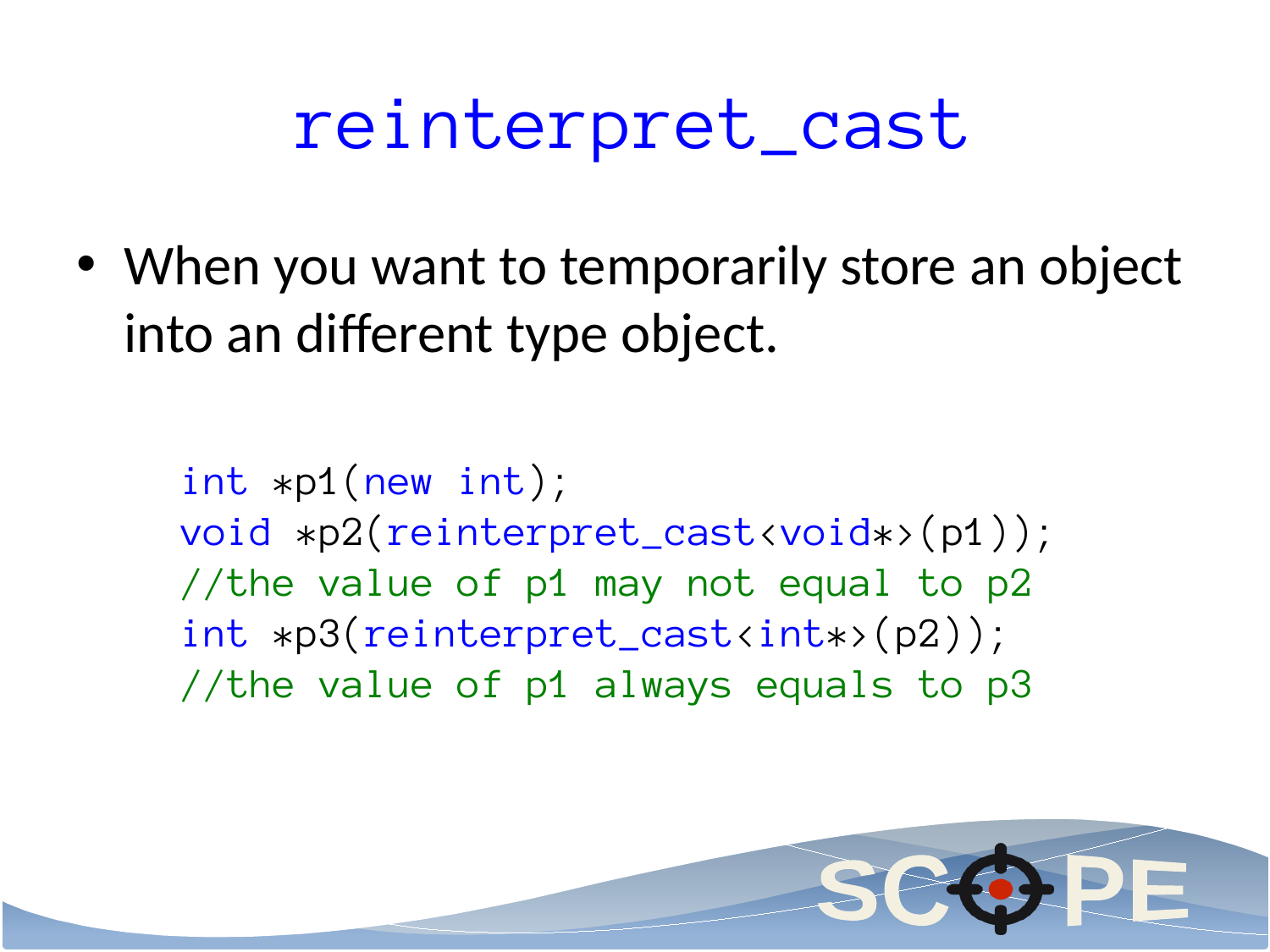

# reinterpret_cast
When you want to temporarily store an object into an different type object.

int *p1(new int);
void *p2(reinterpret_cast<void*>(p1));
//the value of p1 may not equal to p2
int *p3(reinterpret_cast<int*>(p2));
//the value of p1 always equals to p3